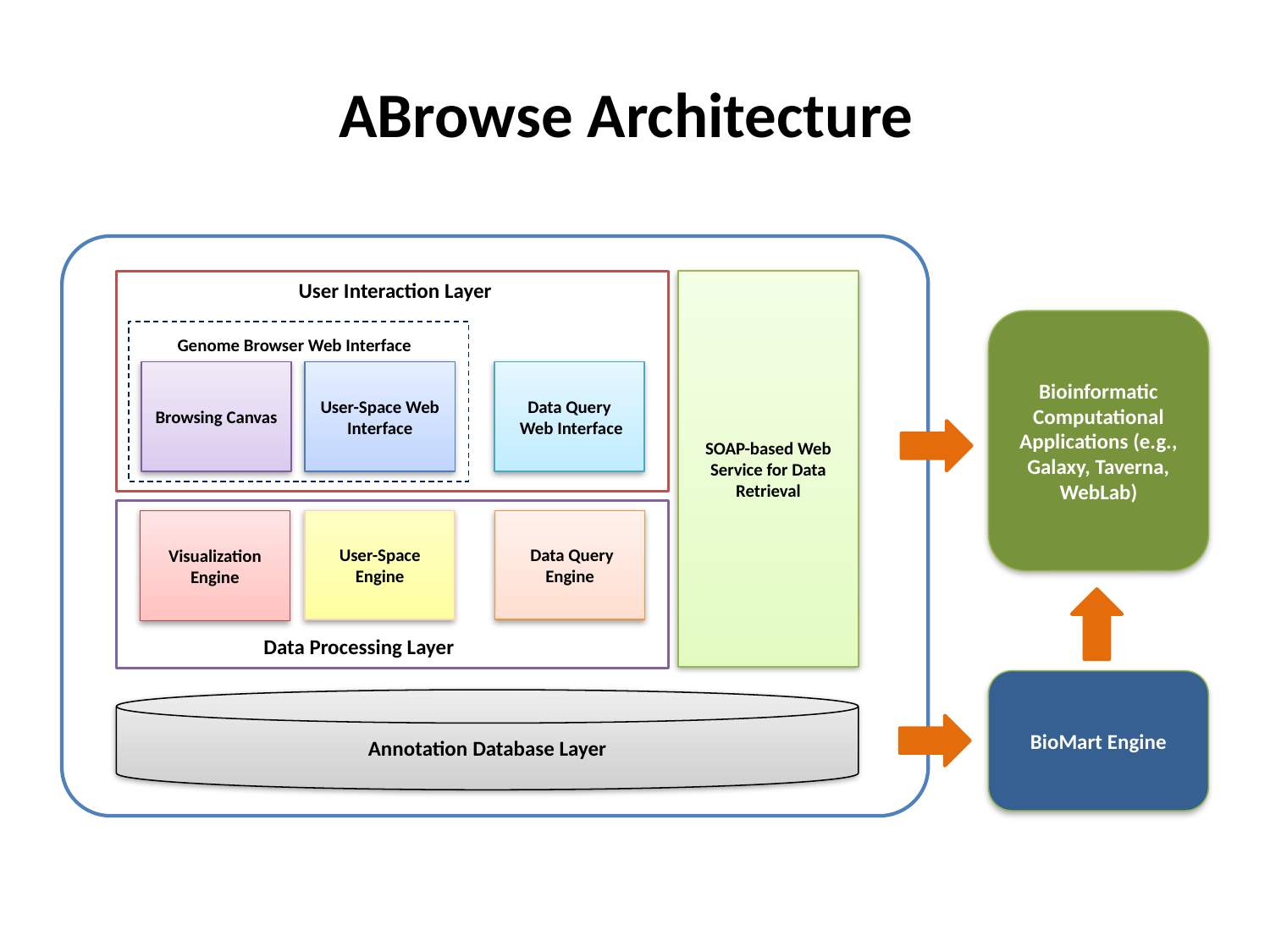

ABrowse Architecture

User Interaction Layer
SOAP-based Web Service for Data Retrieval
Bioinformatic Computational Applications (e.g., Galaxy, Taverna, WebLab)

Genome Browser Web Interface
Browsing Canvas
User-Space Web Interface
Data Query
 Web Interface

Visualization Engine
User-Space Engine
 Data Query Engine

Data Processing Layer
BioMart Engine
Annotation Database Layer